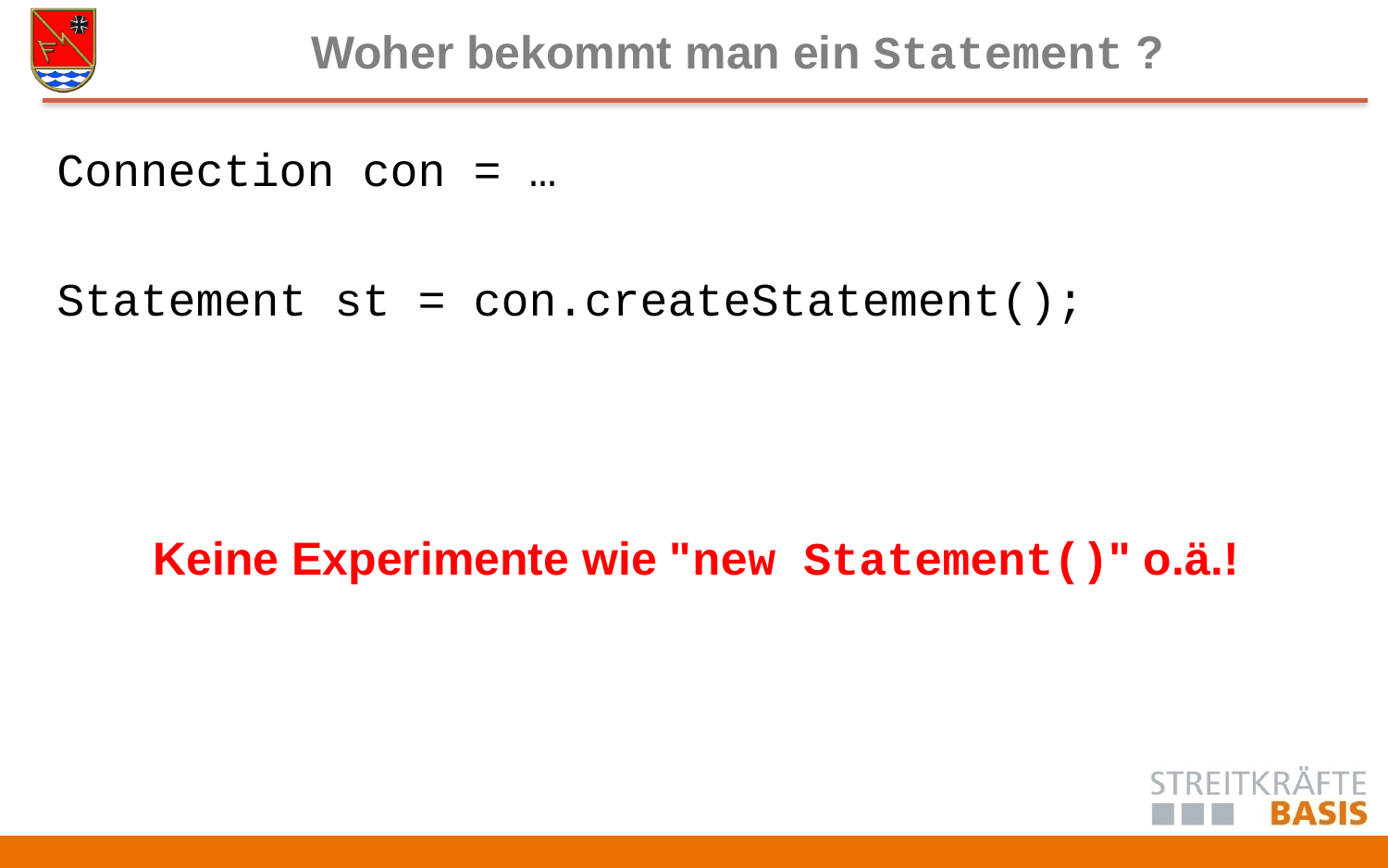

# Woher bekommt man ein Statement ?
Connection con = …

Statement st = con.createStatement();

Keine Experimente wie "new Statement()" o.ä.!